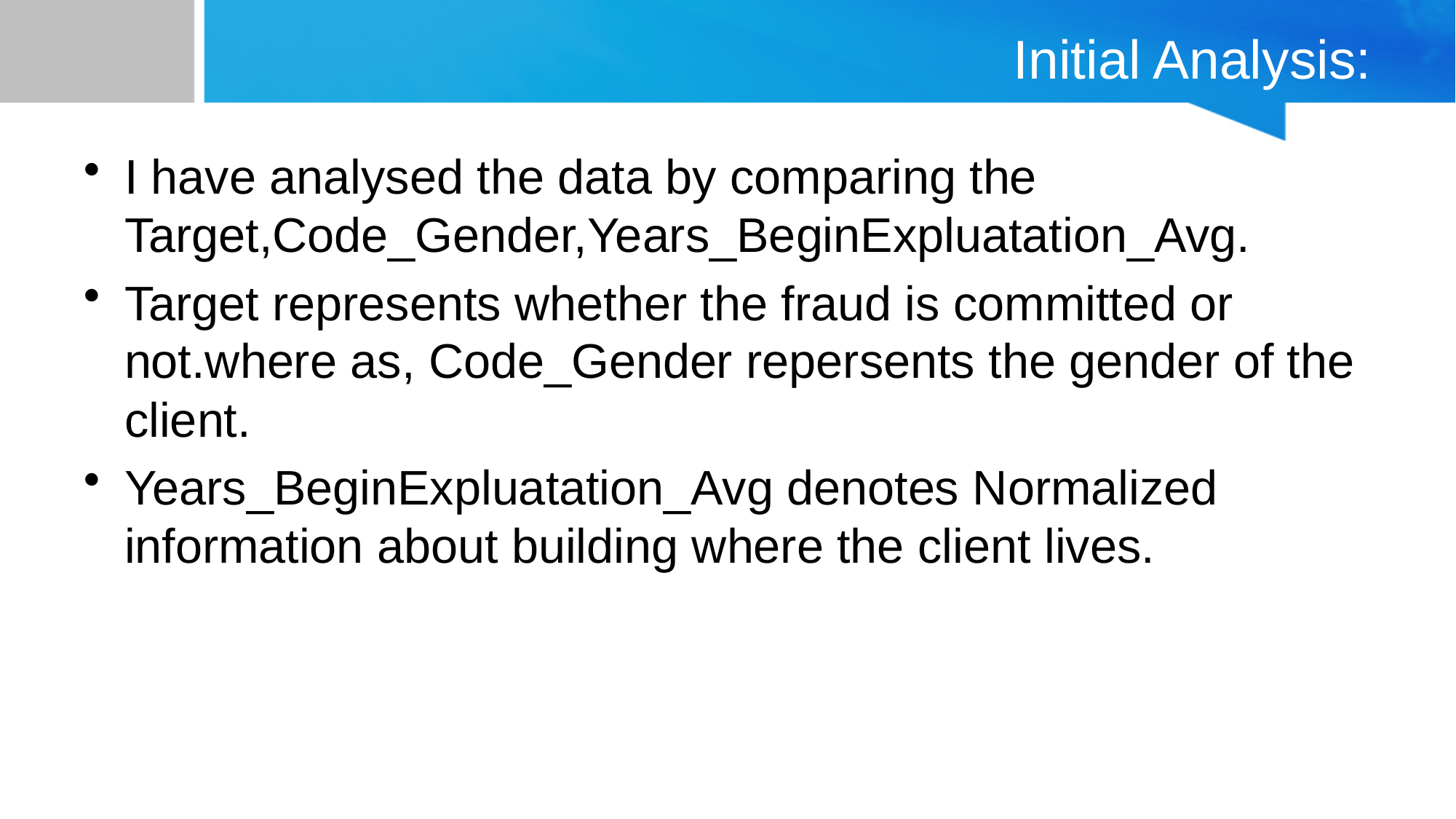

# Initial Analysis:
I have analysed the data by comparing the Target,Code_Gender,Years_BeginExpluatation_Avg.
Target represents whether the fraud is committed or not.where as, Code_Gender repersents the gender of the client.
Years_BeginExpluatation_Avg denotes Normalized information about building where the client lives.